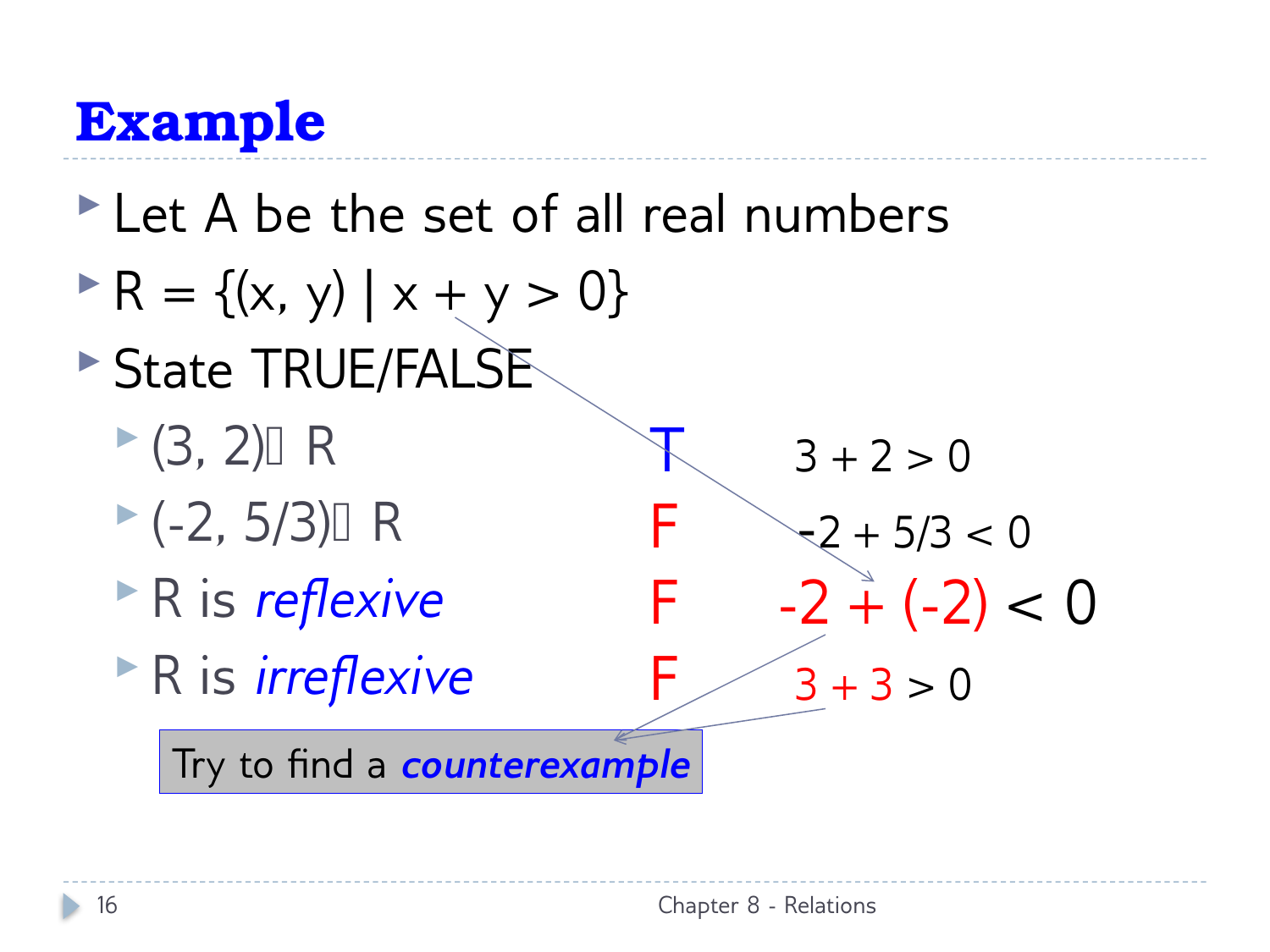

# Example
Let A be the set of all real numbers
R = {(x, y) | x + y > 0}
State TRUE/FALSE
(3, 2)∈R
(-2, 5/3)∈R
R is reflexive
R is irreflexive
T	 3 + 2 > 0
F	 -2 + 5/3 < 0
F	-2 + (-2) < 0
F	 3 + 3 > 0
Try to find a counterexample
16
Chapter 8 - Relations